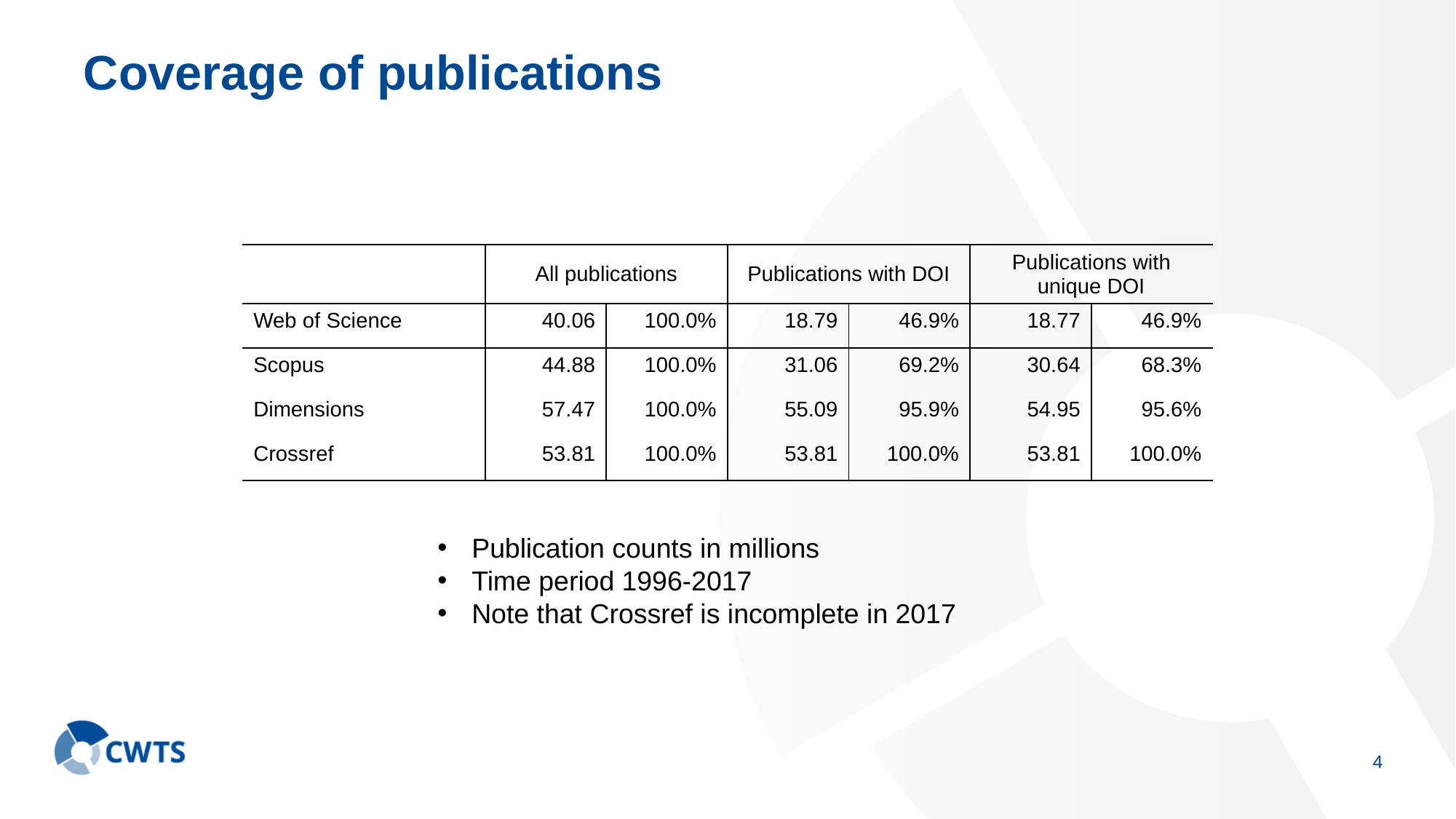

# Coverage of publications
|  | All publications |  | Publications with DOI |  | Publications with unique DOI |  |
| --- | --- | --- | --- | --- | --- | --- |
| Web of Science | 40.06 | 100.0% | 18.79 | 46.9% | 18.77 | 46.9% |
| Scopus | 44.88 | 100.0% | 31.06 | 69.2% | 30.64 | 68.3% |
| Dimensions | 57.47 | 100.0% | 55.09 | 95.9% | 54.95 | 95.6% |
| Crossref | 53.81 | 100.0% | 53.81 | 100.0% | 53.81 | 100.0% |
Publication counts in millions
Time period 1996-2017
Note that Crossref is incomplete in 2017
4